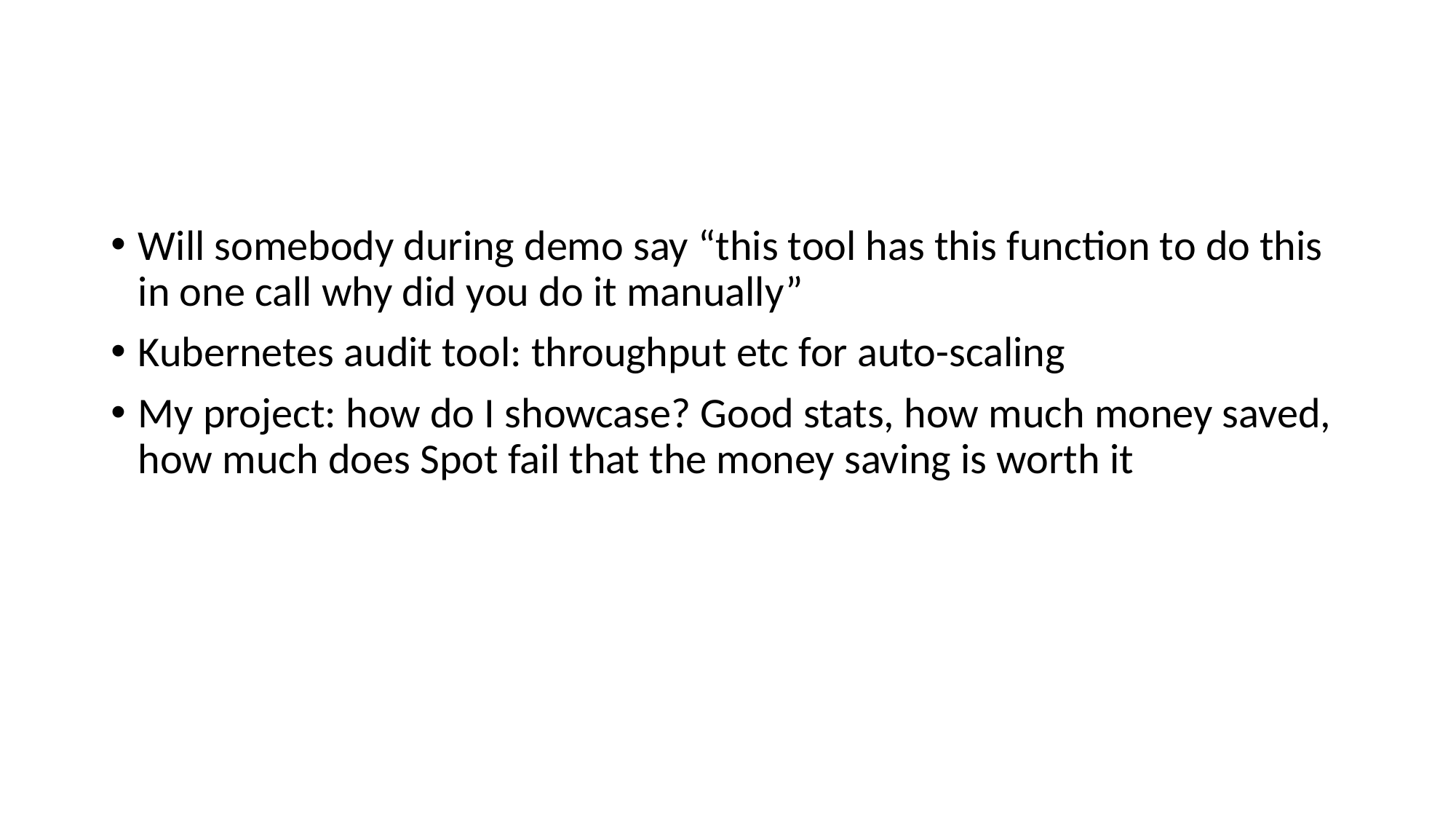

#
Will somebody during demo say “this tool has this function to do this in one call why did you do it manually”
Kubernetes audit tool: throughput etc for auto-scaling
My project: how do I showcase? Good stats, how much money saved, how much does Spot fail that the money saving is worth it